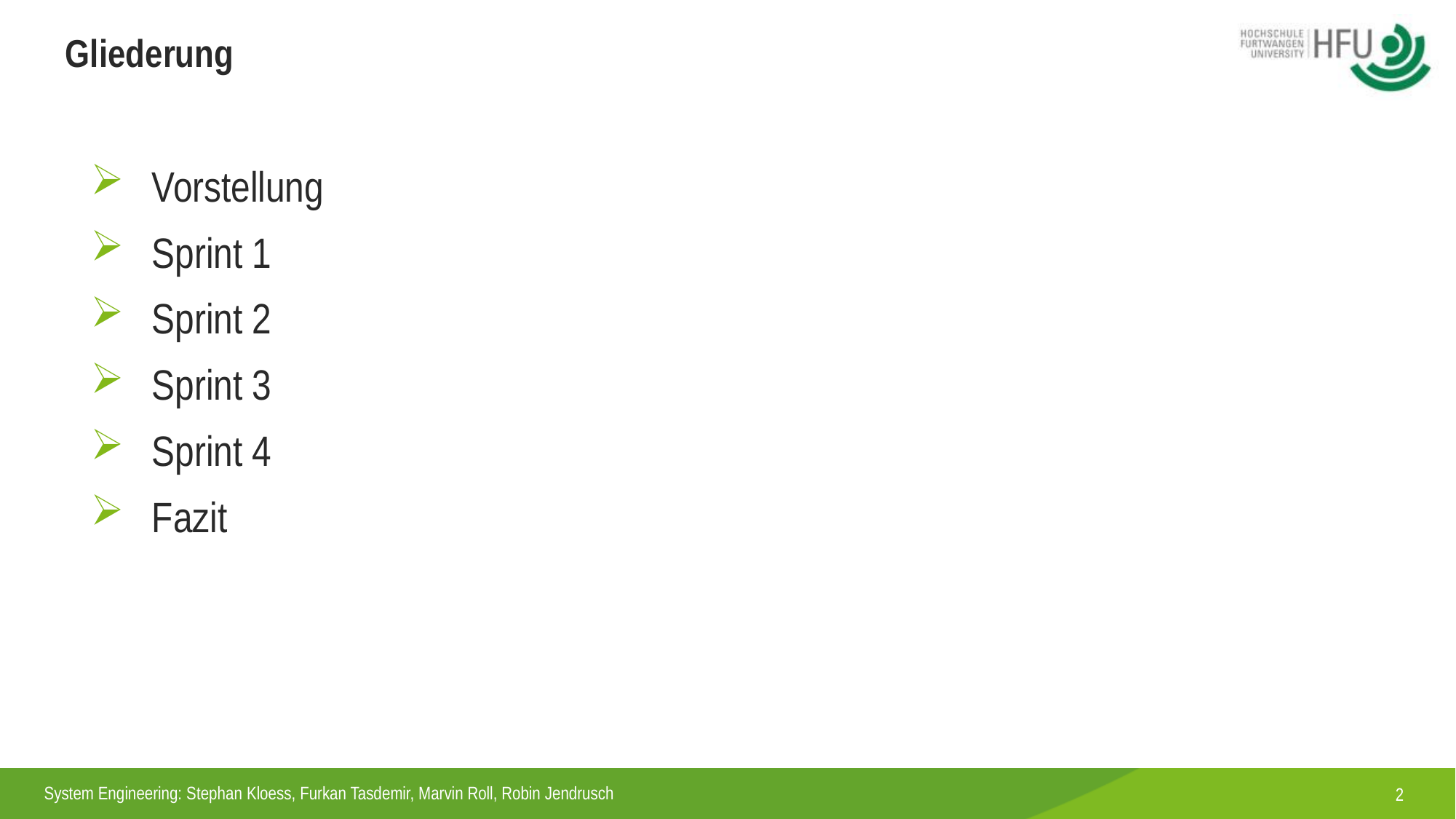

# Gliederung
Vorstellung
Sprint 1
Sprint 2
Sprint 3
Sprint 4
Fazit
2
System Engineering: Stephan Kloess, Furkan Tasdemir, Marvin Roll, Robin Jendrusch